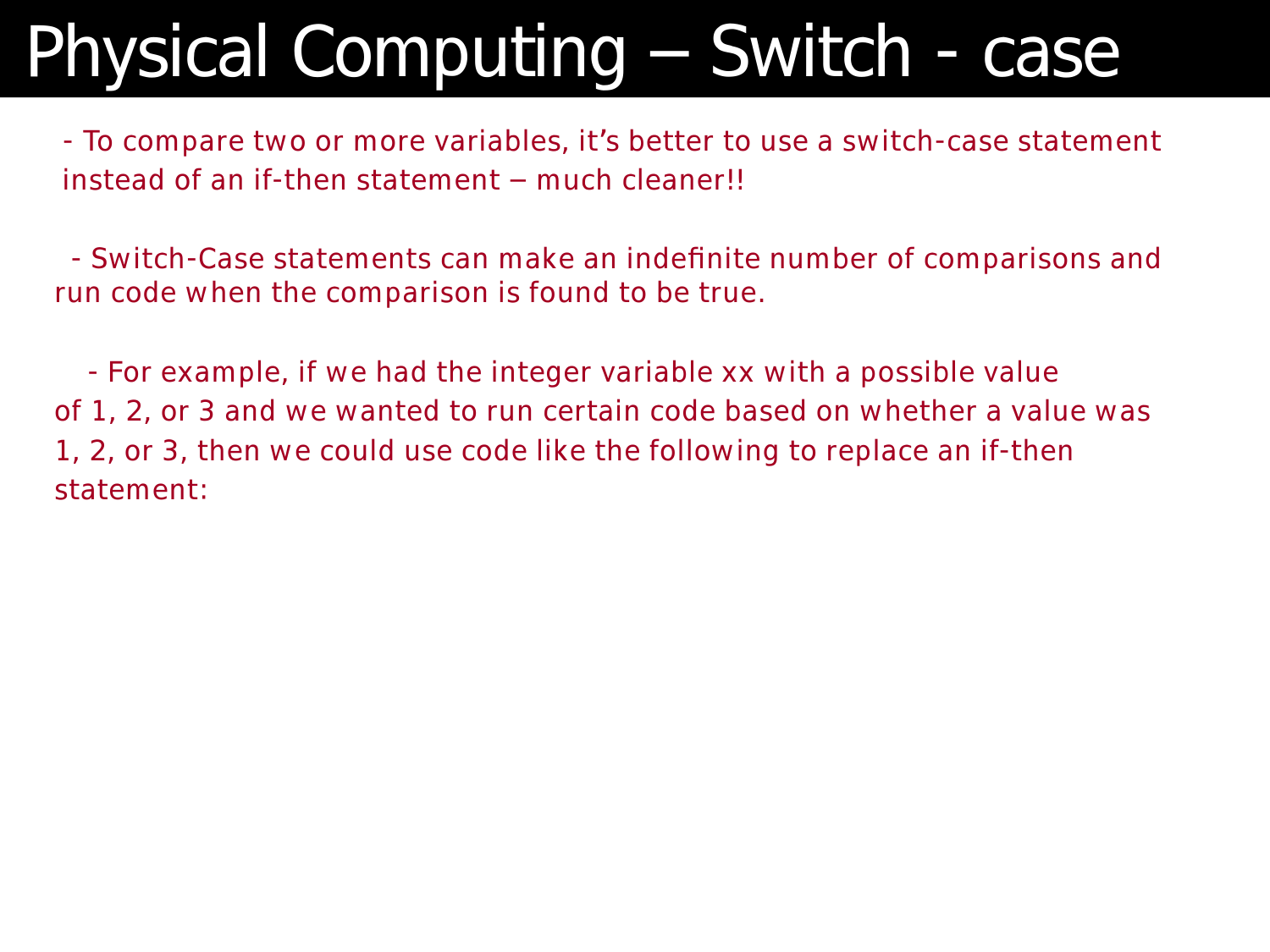

# Physical Computing – Switch - case
 - To compare two or more variables, it’s better to use a switch-case statement
 instead of an if-then statement – much cleaner!!

  - Switch-Case statements can make an indefinite number of comparisons and run code when the comparison is found to be true.

    - For example, if we had the integer variable xx with a possible value
of 1, 2, or 3 and we wanted to run certain code based on whether a value was
1, 2, or 3, then we could use code like the following to replace an if-then
statement: